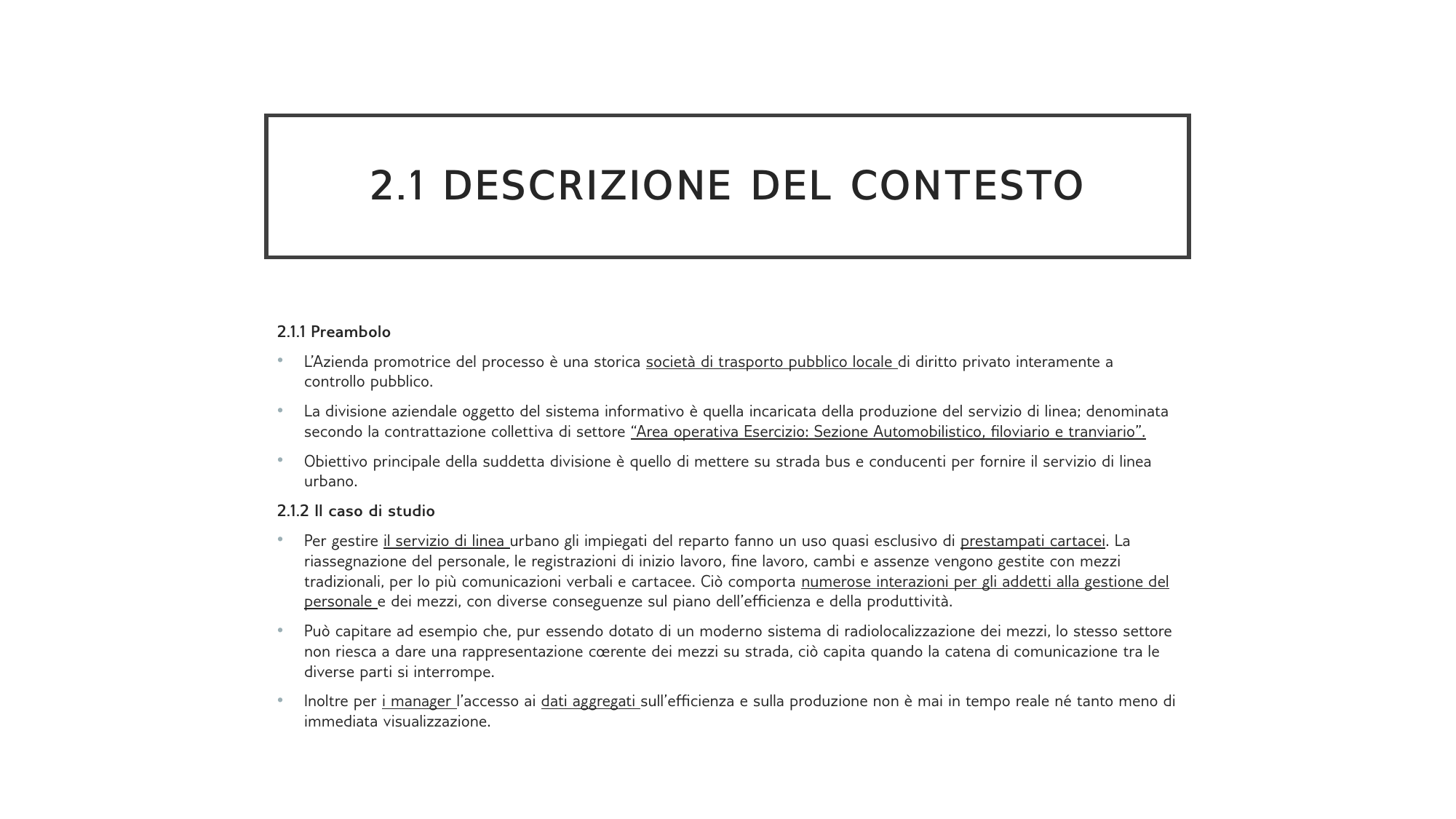

# 2.1 Descrizione del contesto
2.1.1 Preambolo
L’Azienda promotrice del processo è una storica società di trasporto pubblico locale di diritto privato interamente a controllo pubblico.
La divisione aziendale oggetto del sistema informativo è quella incaricata della produzione del servizio di linea; denominata secondo la contrattazione collettiva di settore “Area operativa Esercizio: Sezione Automobilistico, filoviario e tranviario”.
Obiettivo principale della suddetta divisione è quello di mettere su strada bus e conducenti per fornire il servizio di linea urbano.
2.1.2 Il caso di studio
Per gestire il servizio di linea urbano gli impiegati del reparto fanno un uso quasi esclusivo di prestampati cartacei. La riassegnazione del personale, le registrazioni di inizio lavoro, fine lavoro, cambi e assenze vengono gestite con mezzi tradizionali, per lo più comunicazioni verbali e cartacee. Ciò comporta numerose interazioni per gli addetti alla gestione del personale e dei mezzi, con diverse conseguenze sul piano dell’efficienza e della produttività.
Può capitare ad esempio che, pur essendo dotato di un moderno sistema di radiolocalizzazione dei mezzi, lo stesso settore non riesca a dare una rappresentazione coerente dei mezzi su strada, ciò capita quando la catena di comunicazione tra le diverse parti si interrompe.
Inoltre per i manager l’accesso ai dati aggregati sull’efficienza e sulla produzione non è mai in tempo reale né tanto meno di immediata visualizzazione.